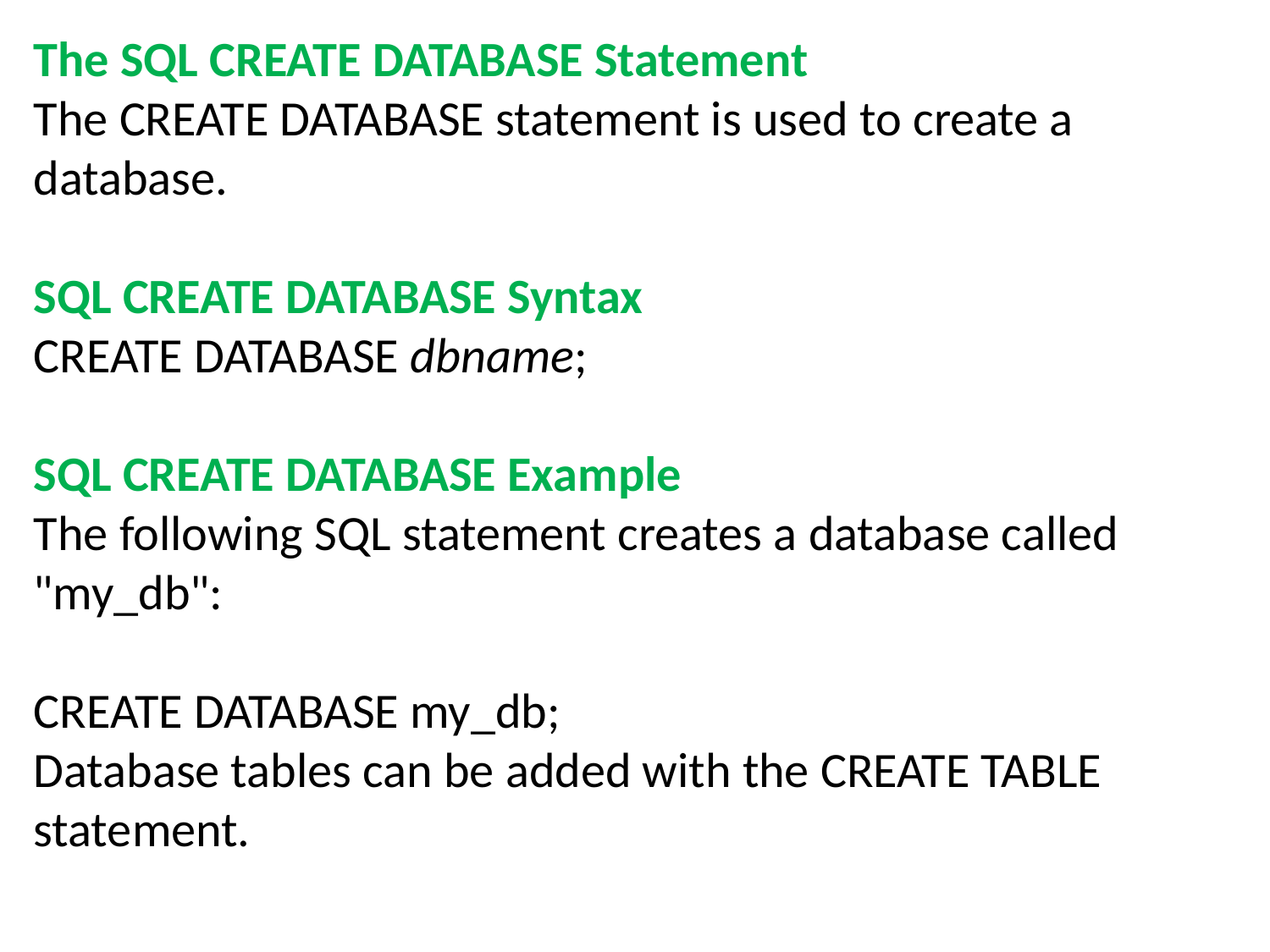

The SQL CREATE DATABASE Statement
The CREATE DATABASE statement is used to create a database.

SQL CREATE DATABASE Syntax
CREATE DATABASE dbname;
SQL CREATE DATABASE Example
The following SQL statement creates a database called "my_db":

CREATE DATABASE my_db;
Database tables can be added with the CREATE TABLE statement.